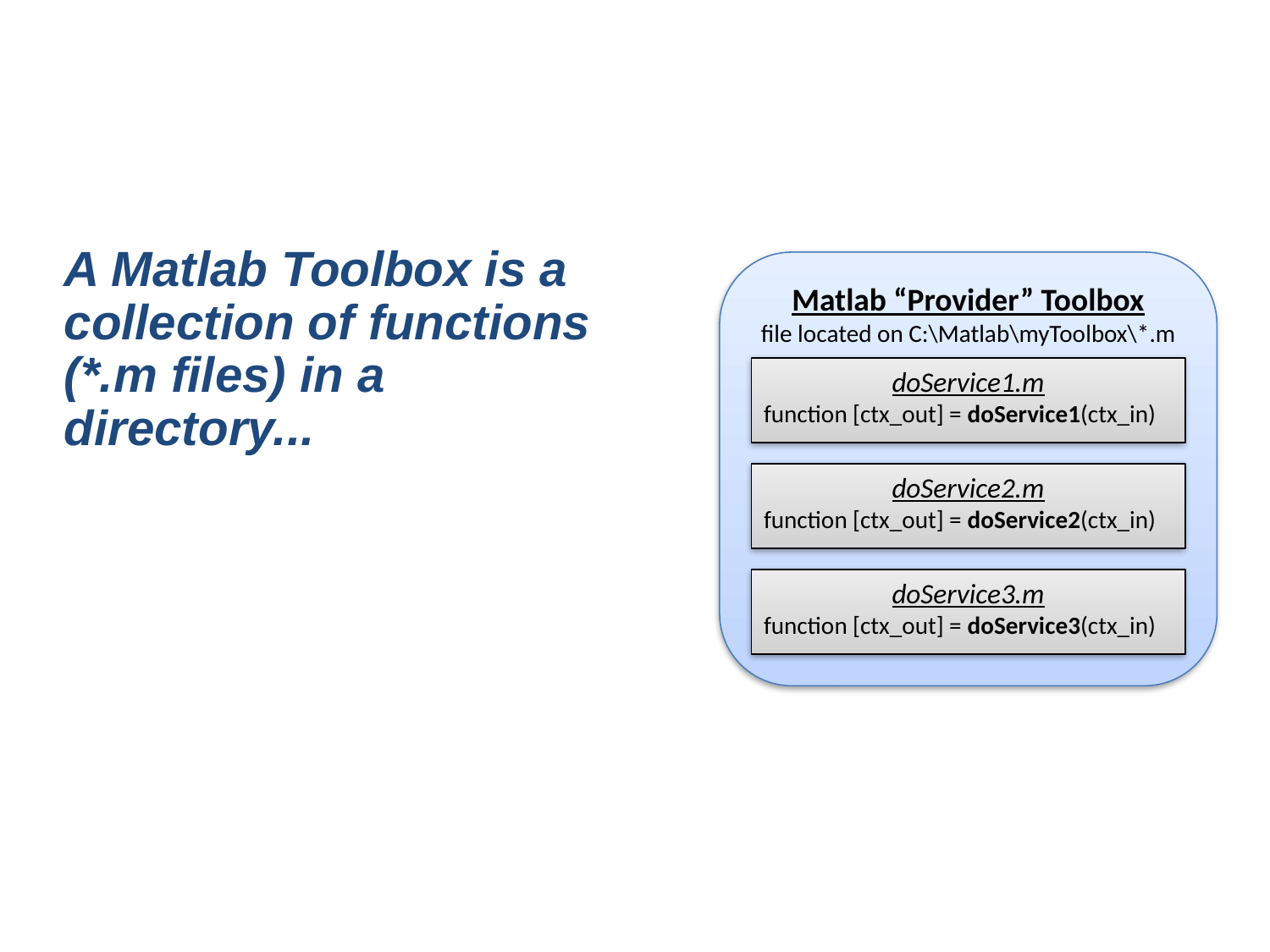

A Matlab Toolbox is a collection of functions (*.m files) in a directory...
Matlab “Provider” Toolbox
file located on C:\Matlab\myToolbox\*.m

doService1.m
function [ctx_out] = doService1(ctx_in)

doService2.m
function [ctx_out] = doService2(ctx_in)

doService3.m
function [ctx_out] = doService3(ctx_in)